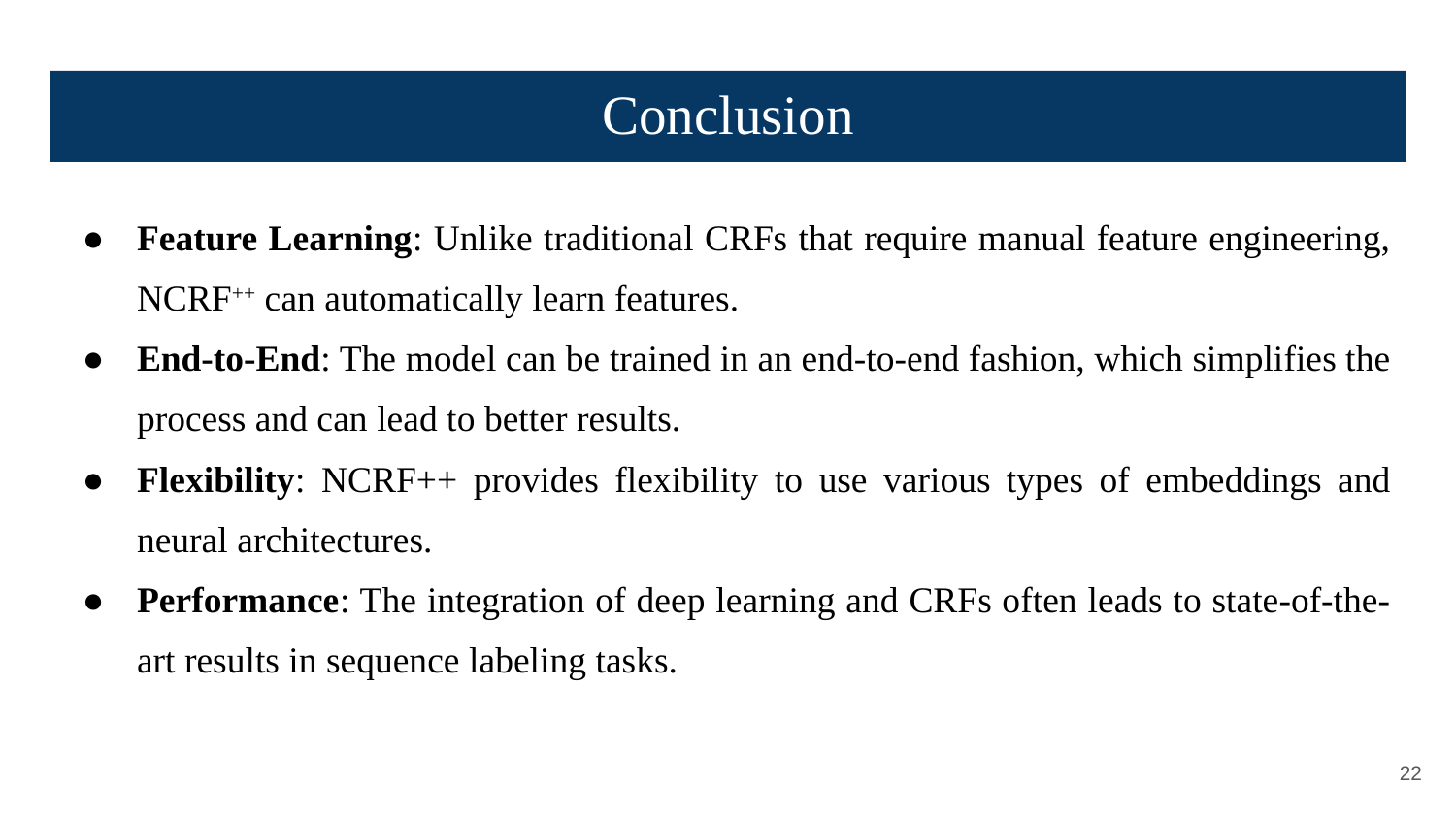

# Conclusion

Feature Learning: Unlike traditional CRFs that require manual feature engineering, NCRF++ can automatically learn features.
End-to-End: The model can be trained in an end-to-end fashion, which simplifies the process and can lead to better results.
Flexibility: NCRF++ provides flexibility to use various types of embeddings and neural architectures.
Performance: The integration of deep learning and CRFs often leads to state-of-the-art results in sequence labeling tasks.
22